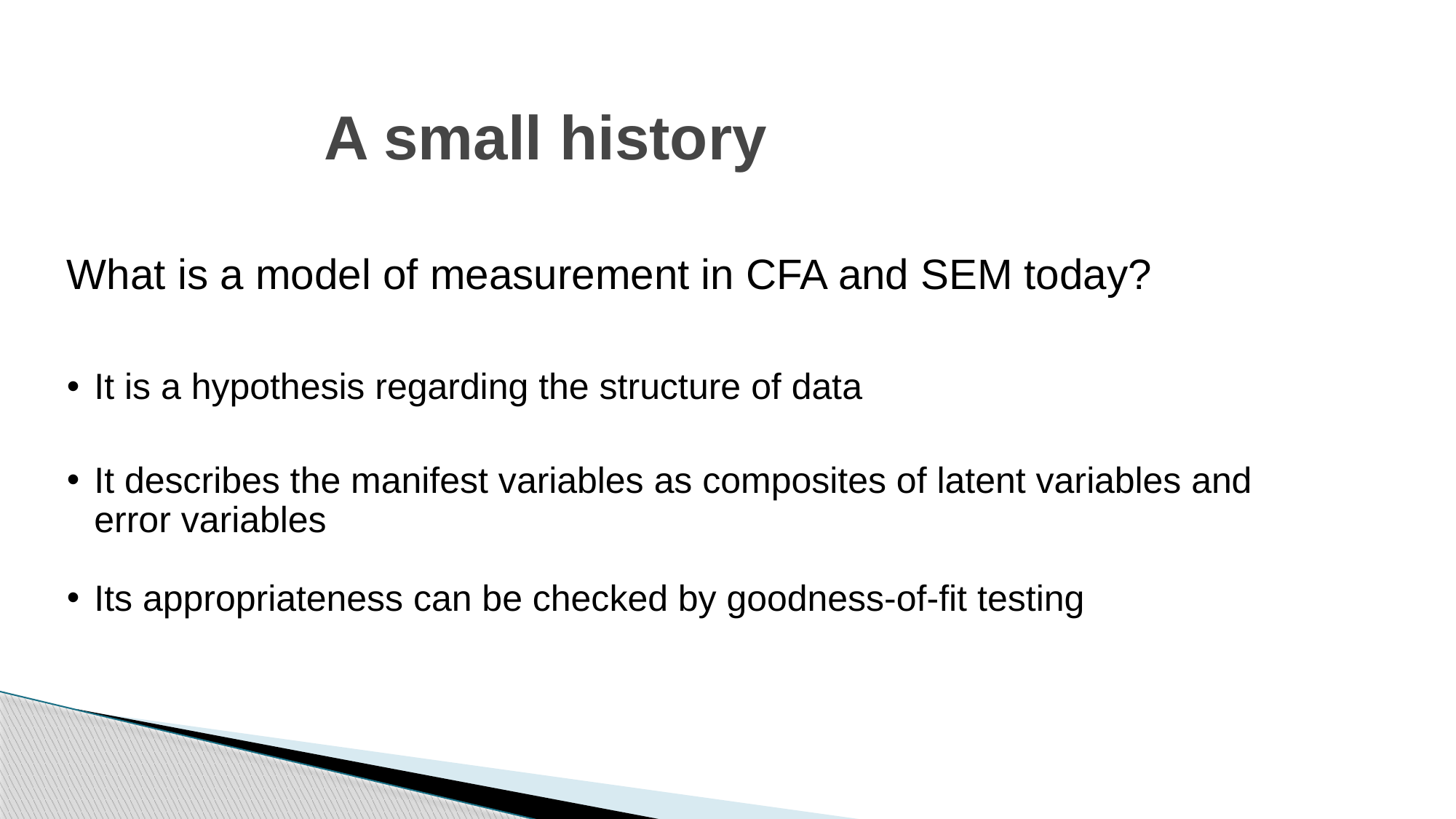

# A small history
What is a model of measurement in CFA and SEM today?

It is a hypothesis regarding the structure of data

It describes the manifest variables as composites of latent variables and error variables

Its appropriateness can be checked by goodness-of-fit testing